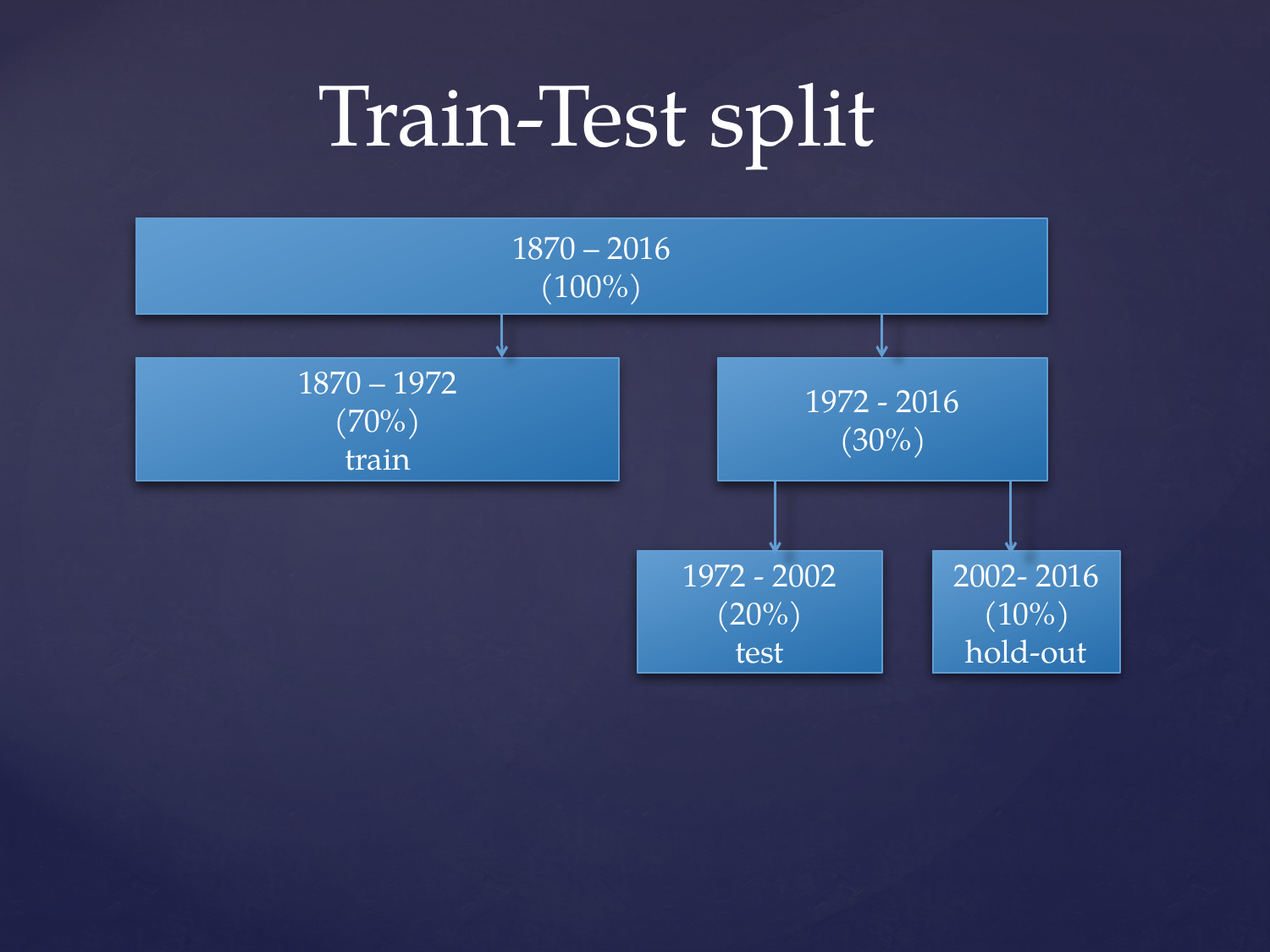

# Train-Test split
1870 – 2016
(100%)
1870 – 1972
(70%)
train
1972 - 2016
(30%)
2002- 2016
(10%)
hold-out
1972 - 2002
(20%)
test